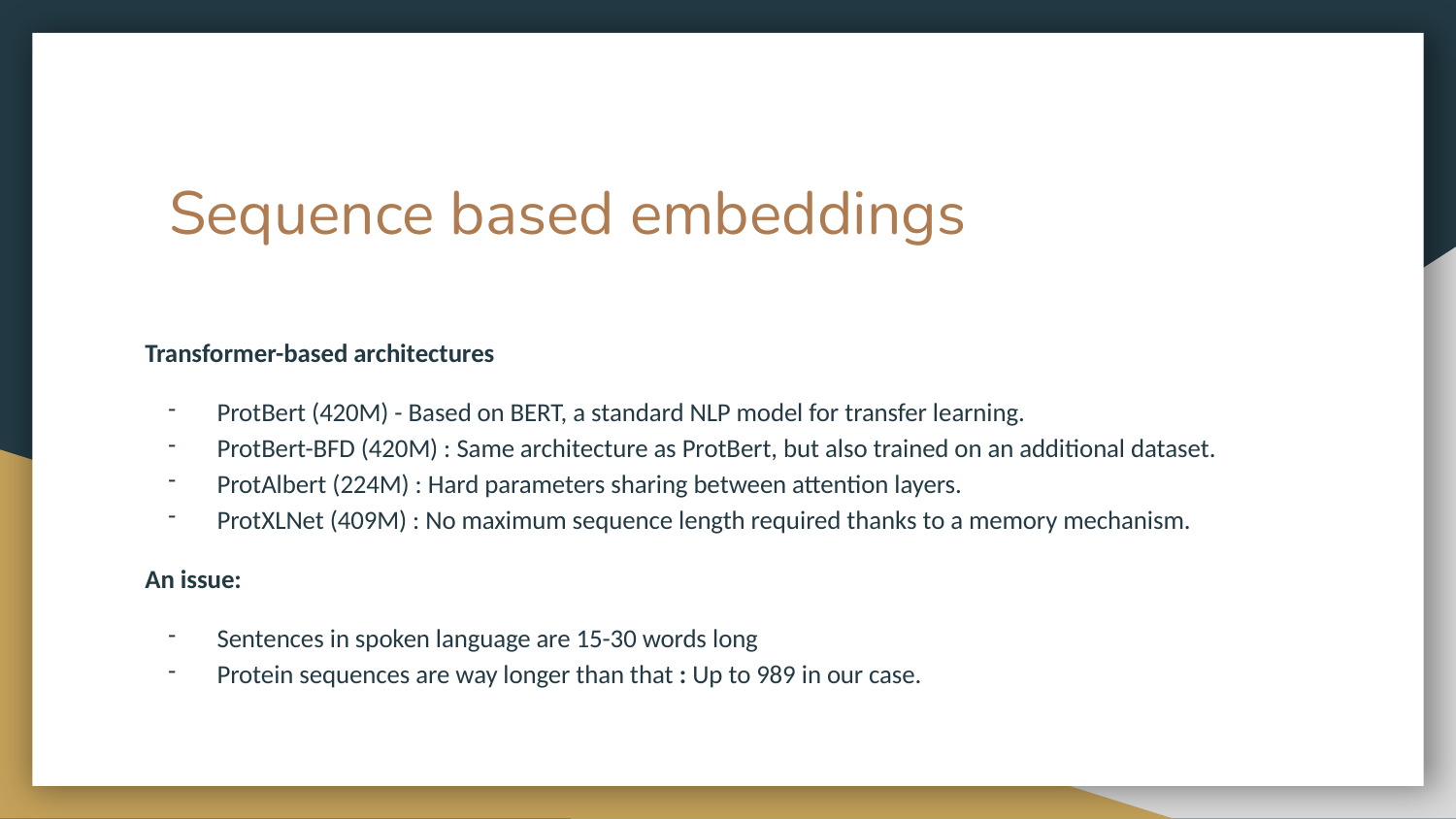

# Sequence based embeddings
Transformer-based architectures
ProtBert (420M) - Based on BERT, a standard NLP model for transfer learning.
ProtBert-BFD (420M) : Same architecture as ProtBert, but also trained on an additional dataset.
ProtAlbert (224M) : Hard parameters sharing between attention layers.
ProtXLNet (409M) : No maximum sequence length required thanks to a memory mechanism.
An issue:
Sentences in spoken language are 15-30 words long
Protein sequences are way longer than that : Up to 989 in our case.